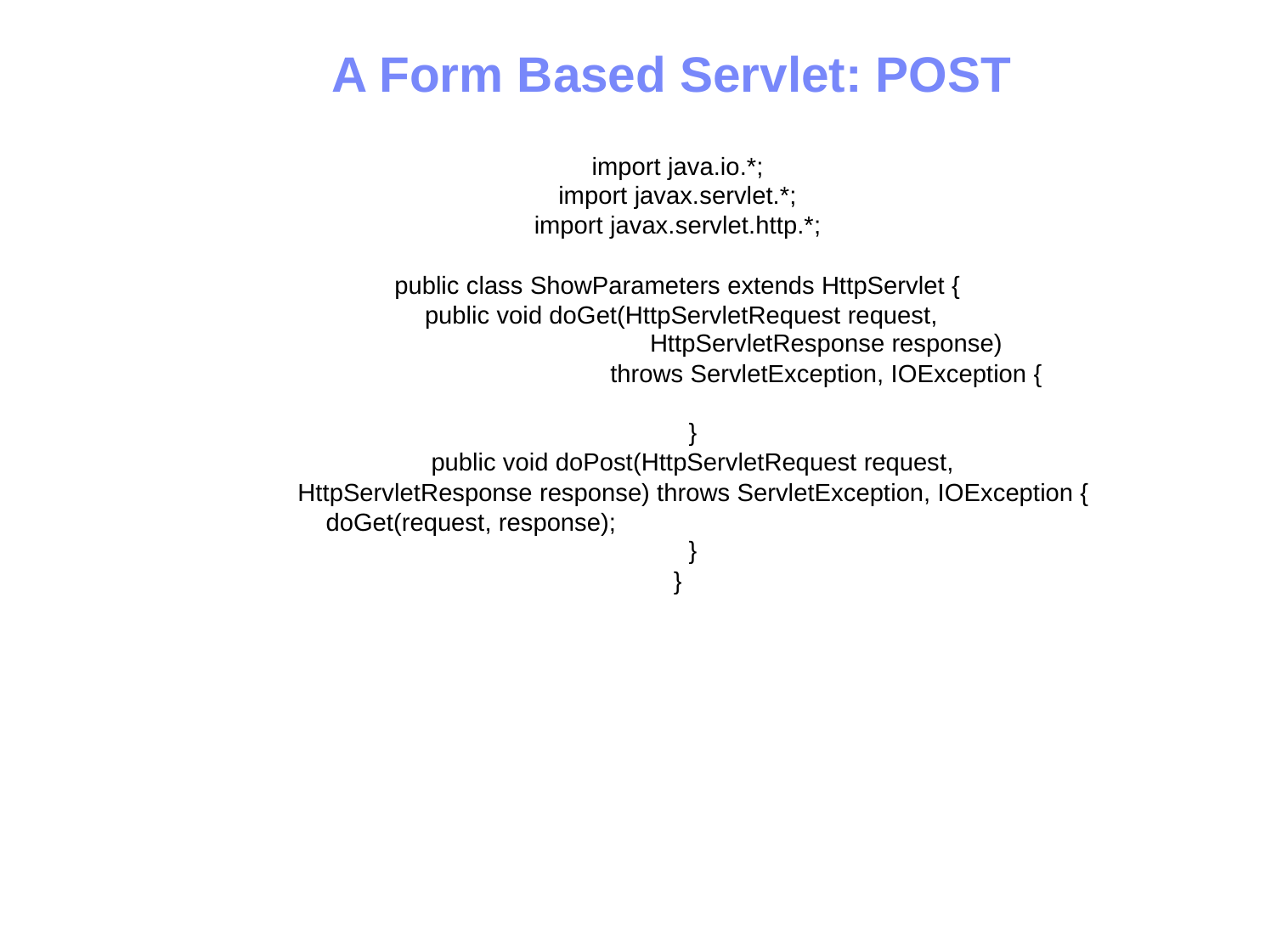

Antrix Consultancy Services

A Form Based Servlet: POST

import java.io.*;

import javax.servlet.*;

import javax.servlet.http.*;

public class ShowParameters extends HttpServlet {
	public void doGet(HttpServletRequest request,

HttpServletResponse response)

throws ServletException, IOException {

}

public void doPost(HttpServletRequest request,

HttpServletResponse response) throws ServletException, IOException {
	doGet(request, response);

}

}

Madhusudhanan.P.K.